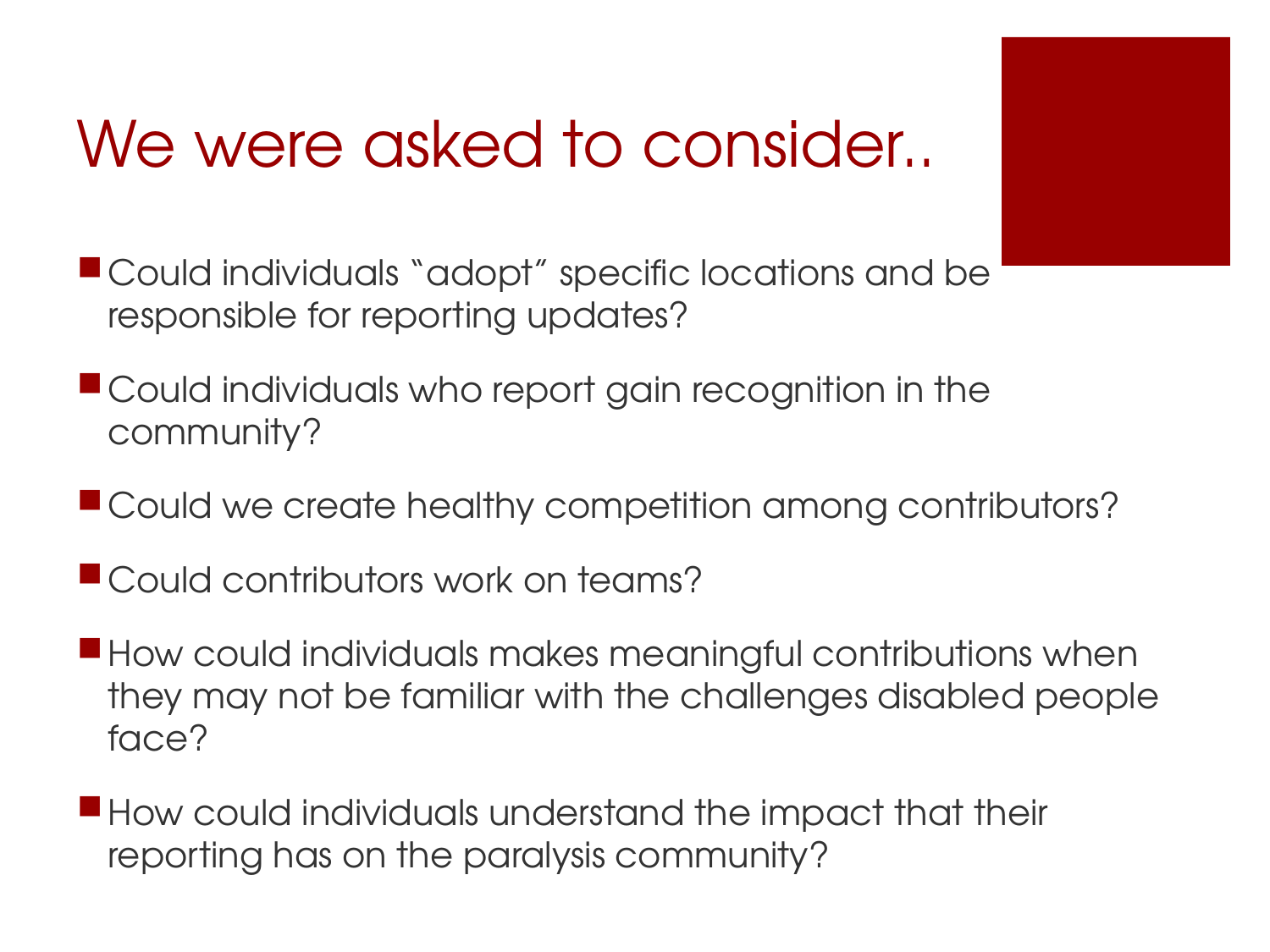

# We were asked to consider..
Could individuals “adopt” specific locations and be responsible for reporting updates?
Could individuals who report gain recognition in the community?
Could we create healthy competition among contributors?
Could contributors work on teams?
How could individuals makes meaningful contributions when they may not be familiar with the challenges disabled people face?
How could individuals understand the impact that their reporting has on the paralysis community?